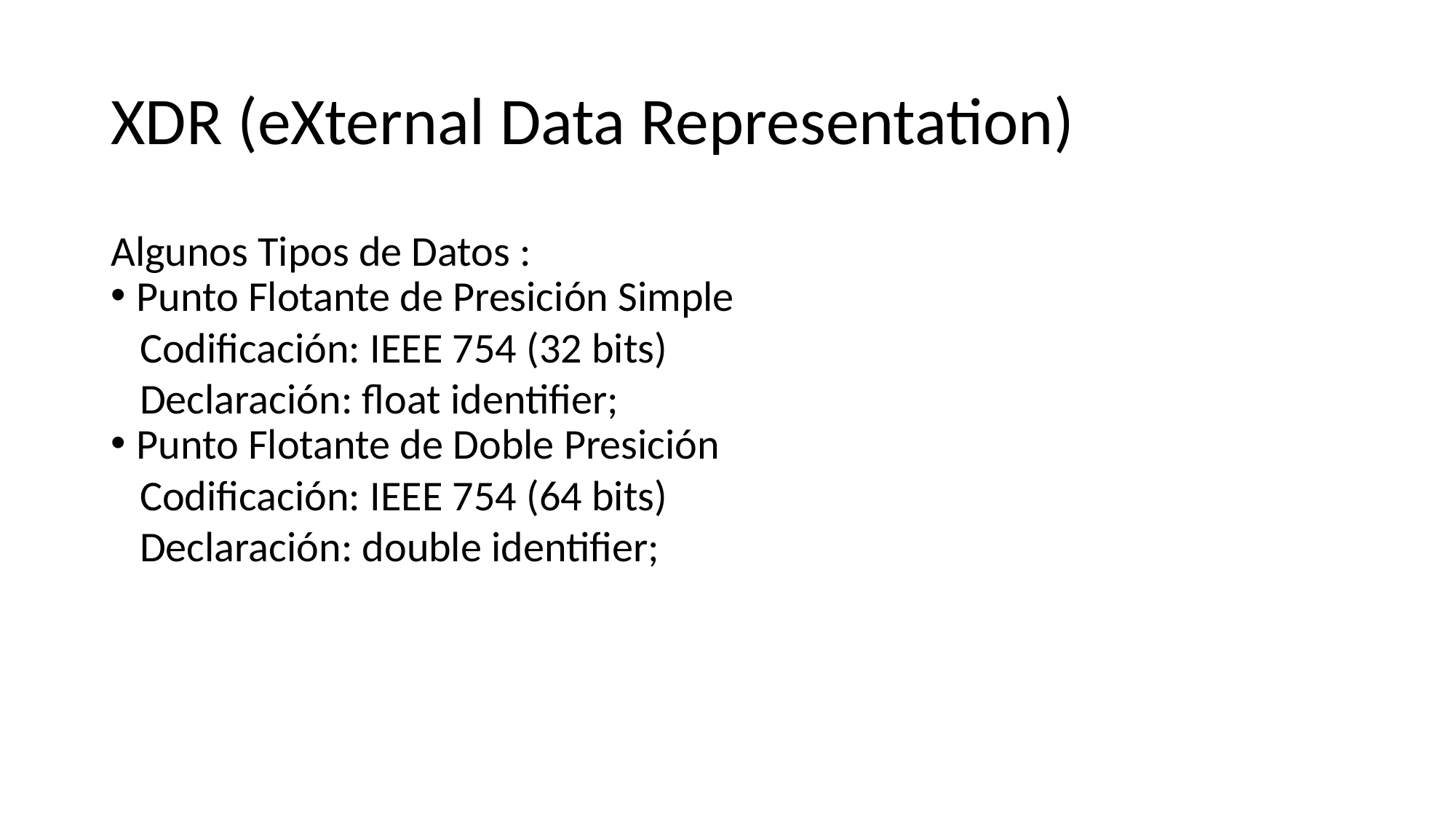

XDR (eXternal Data Representation)
Algunos Tipos de Datos :
Punto Flotante de Presición Simple
   Codificación: IEEE 754 (32 bits)
   Declaración: float identifier;
Punto Flotante de Doble Presición
   Codificación: IEEE 754 (64 bits)
   Declaración: double identifier;